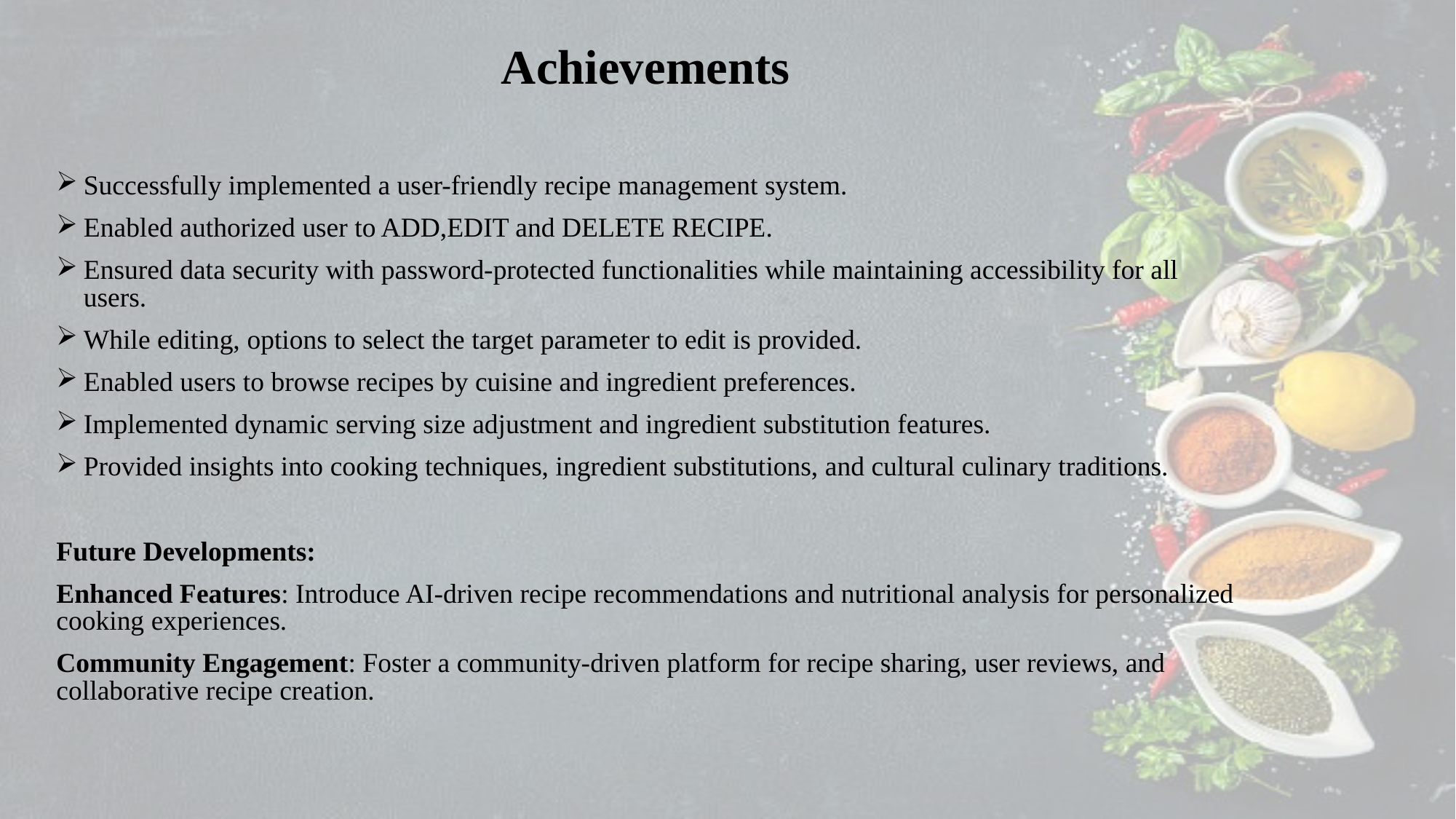

Achievements

Successfully implemented a user-friendly recipe management system.
Enabled authorized user to ADD,EDIT and DELETE RECIPE.
Ensured data security with password-protected functionalities while maintaining accessibility for all users.
While editing, options to select the target parameter to edit is provided.
Enabled users to browse recipes by cuisine and ingredient preferences.
Implemented dynamic serving size adjustment and ingredient substitution features.
Provided insights into cooking techniques, ingredient substitutions, and cultural culinary traditions.

Future Developments:
Enhanced Features: Introduce AI-driven recipe recommendations and nutritional analysis for personalized cooking experiences.
Community Engagement: Foster a community-driven platform for recipe sharing, user reviews, and collaborative recipe creation.